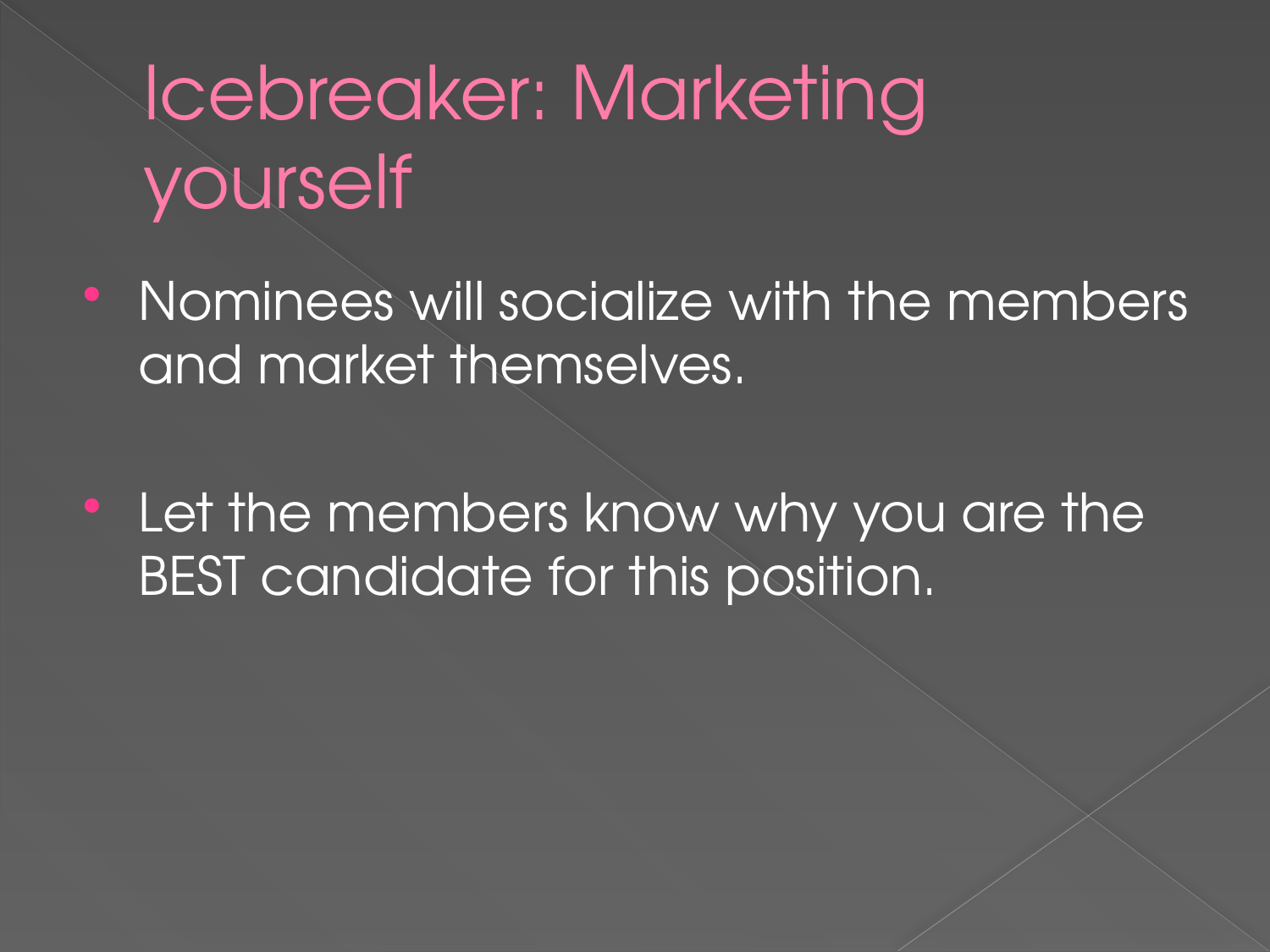

# Icebreaker: Marketing yourself
Nominees will socialize with the members and market themselves.

Let the members know why you are the BEST candidate for this position.